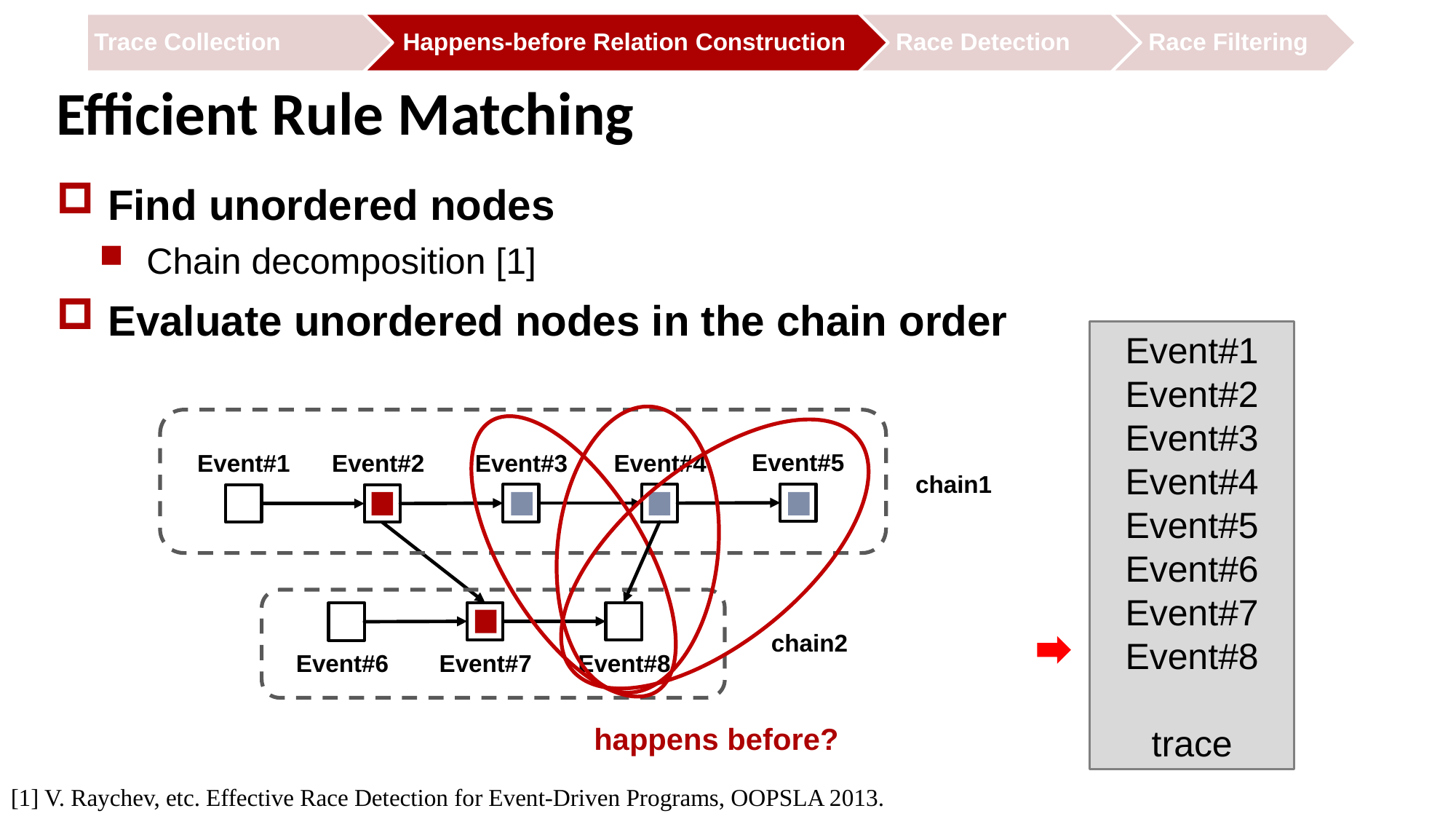

Trace Collection
Happens-before Relation Construction
Race Detection
Race Filtering
# Efficient Rule Matching
Find unordered nodes
Chain decomposition [1]
Evaluate unordered nodes in the chain order
Event#1
Event#2
Event#3
Event#4
Event#5
Event#6
Event#7
Event#8

trace

Event#5
Event#3
Event#4
Event#1
Event#2
chain1

chain2

Event#7
Event#8
Event#6
happens before?
[1] V. Raychev, etc. Effective Race Detection for Event-Driven Programs, OOPSLA 2013.